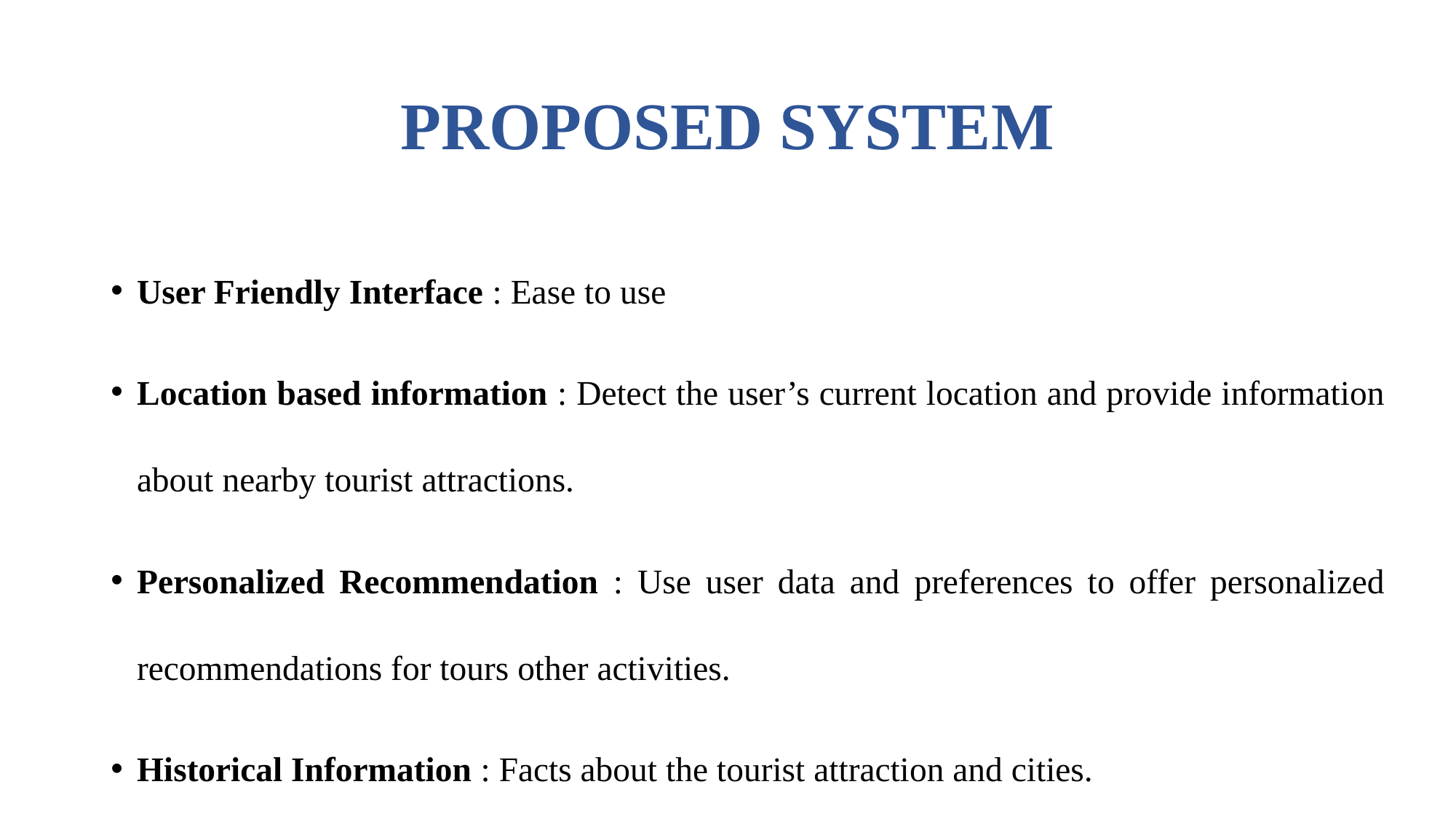

# PROPOSED SYSTEM
User Friendly Interface : Ease to use
Location based information : Detect the user’s current location and provide information about nearby tourist attractions.
Personalized Recommendation : Use user data and preferences to offer personalized recommendations for tours other activities.
Historical Information : Facts about the tourist attraction and cities.